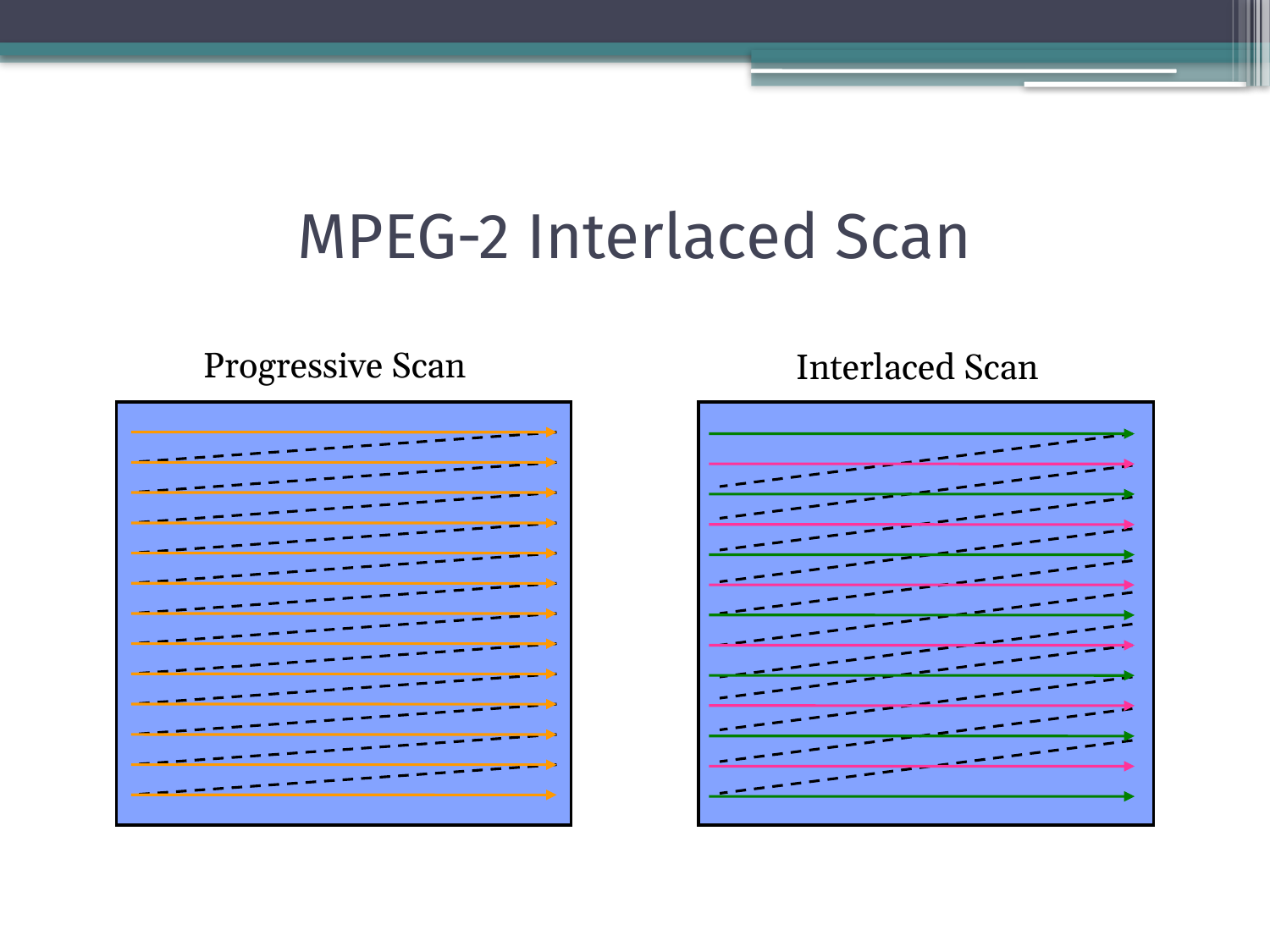

# MPEG-2 Interlaced Scan
Progressive Scan
Interlaced Scan